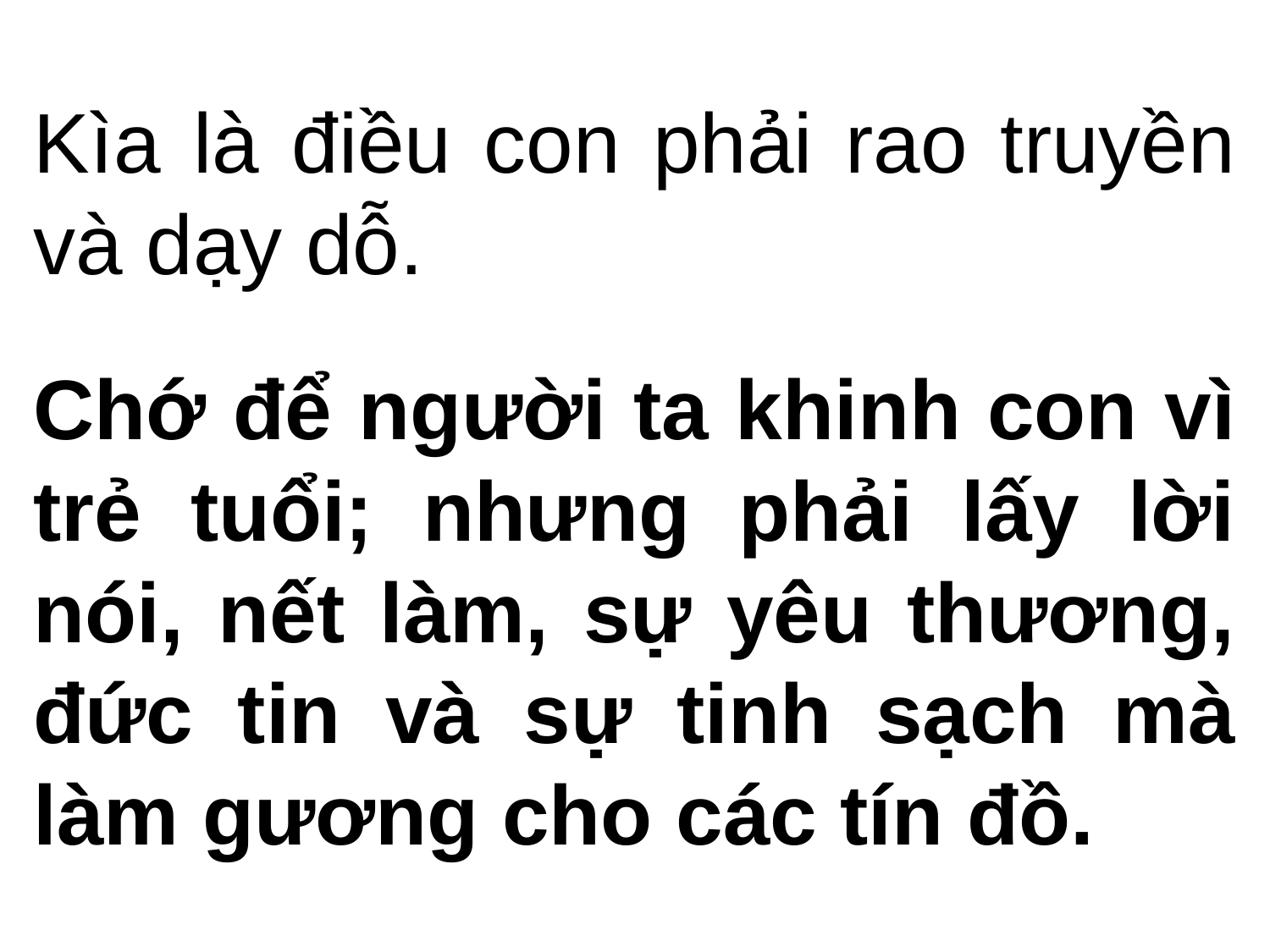

Kìa là điều con phải rao truyền và dạy dỗ.

Chớ để người ta khinh con vì trẻ tuổi; nhưng phải lấy lời nói, nết làm, sự yêu thương, đức tin và sự tinh sạch mà làm gương cho các tín đồ.